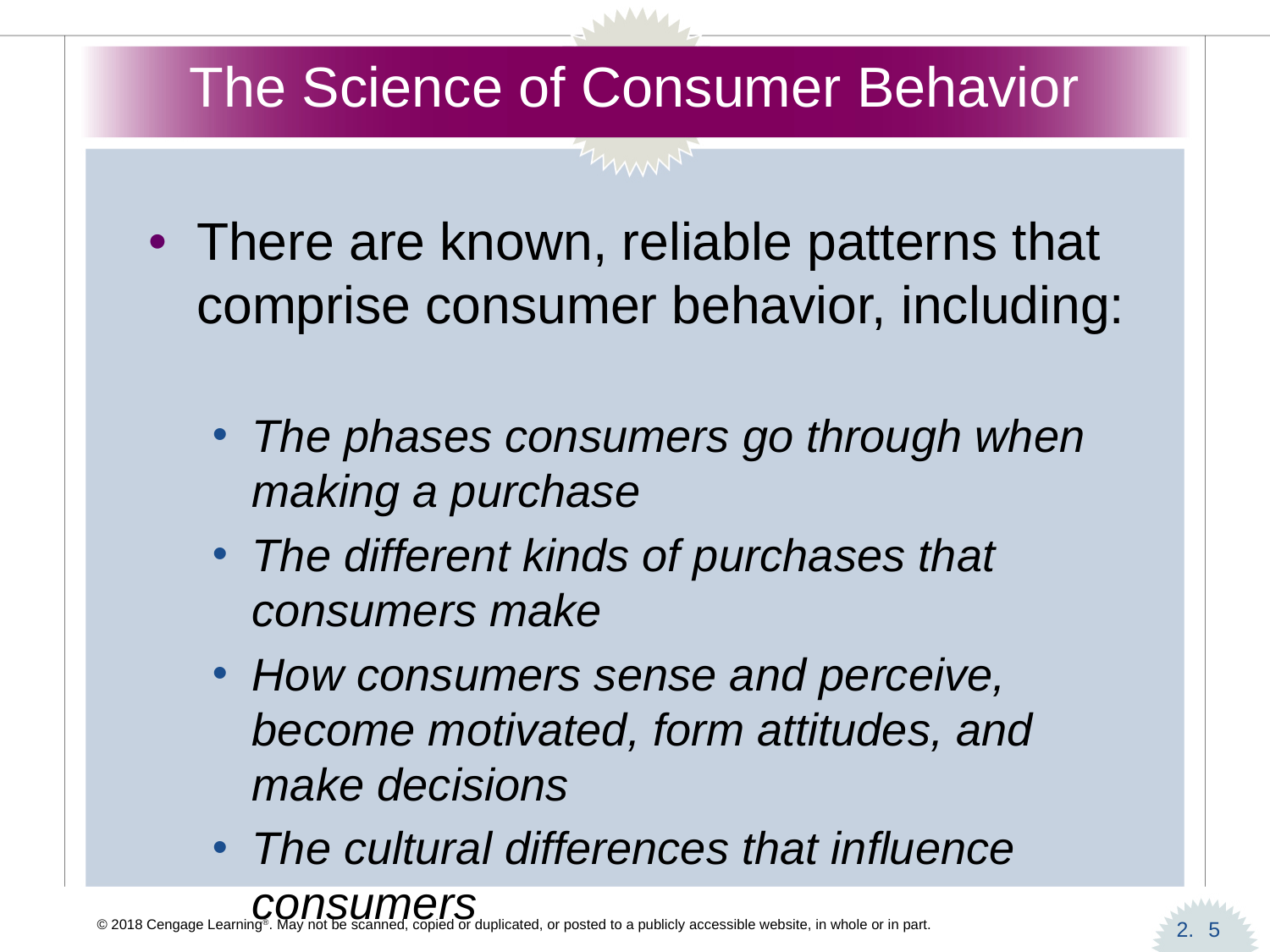

# The Science of Consumer Behavior
There are known, reliable patterns that comprise consumer behavior, including:
The phases consumers go through when making a purchase
The different kinds of purchases that consumers make
How consumers sense and perceive, become motivated, form attitudes, and make decisions
The cultural differences that influence consumers
5